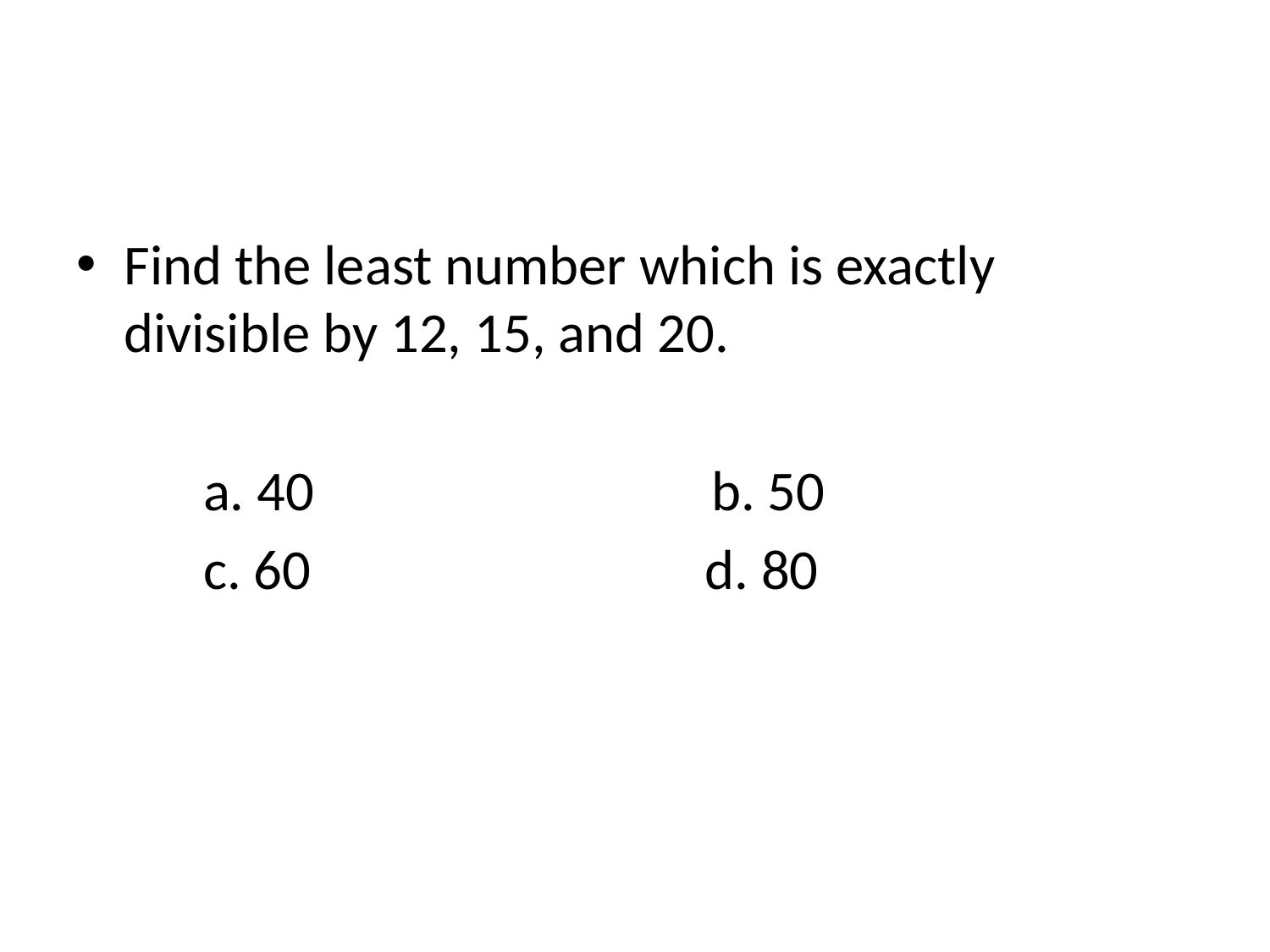

Find the least number which is exactly divisible by 12, 15, and 20.

	a. 40                           	b. 50
	c. 60                               d. 80